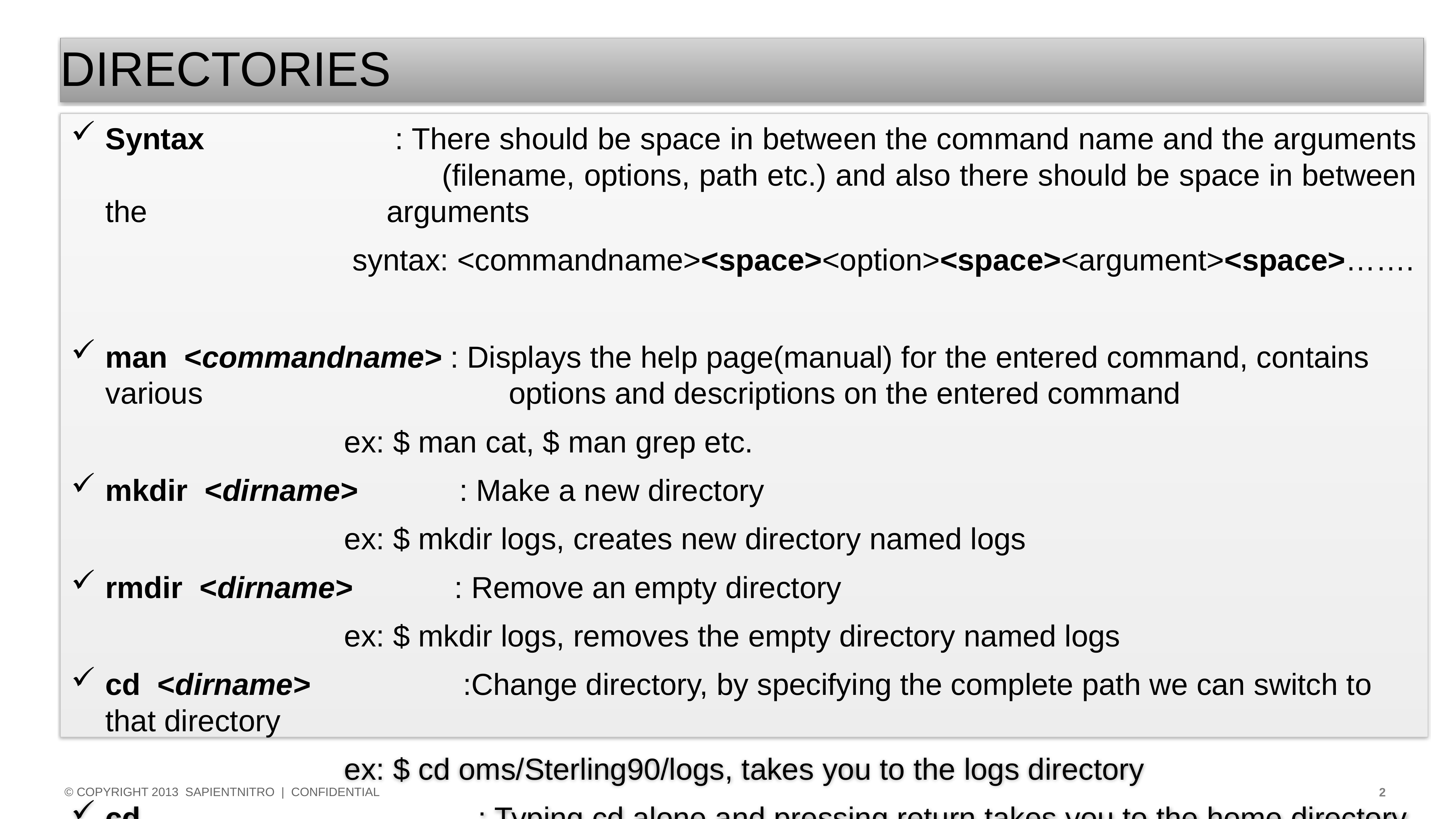

# directories
Syntax			        : There should be space in between the command name and the arguments 						 (filename, options, path etc.) and also there should be space in between the 					 arguments
					 syntax: <commandname><space><option><space><argument><space>…….

man  <commandname> : Displays the help page(manual) for the entered command, contains various 					         options and descriptions on the entered command
					ex: $ man cat, $ man grep etc.
mkdir  <dirname>            : Make a new directory
					ex: $ mkdir logs, creates new directory named logs
rmdir  <dirname>            : Remove an empty directory
					ex: $ mkdir logs, removes the empty directory named logs
cd  <dirname>                  :Change directory, by specifying the complete path we can switch to that directory
					ex: $ cd oms/Sterling90/logs, takes you to the logs directory
cd                                        : Typing cd alone and pressing return takes you to the home directory